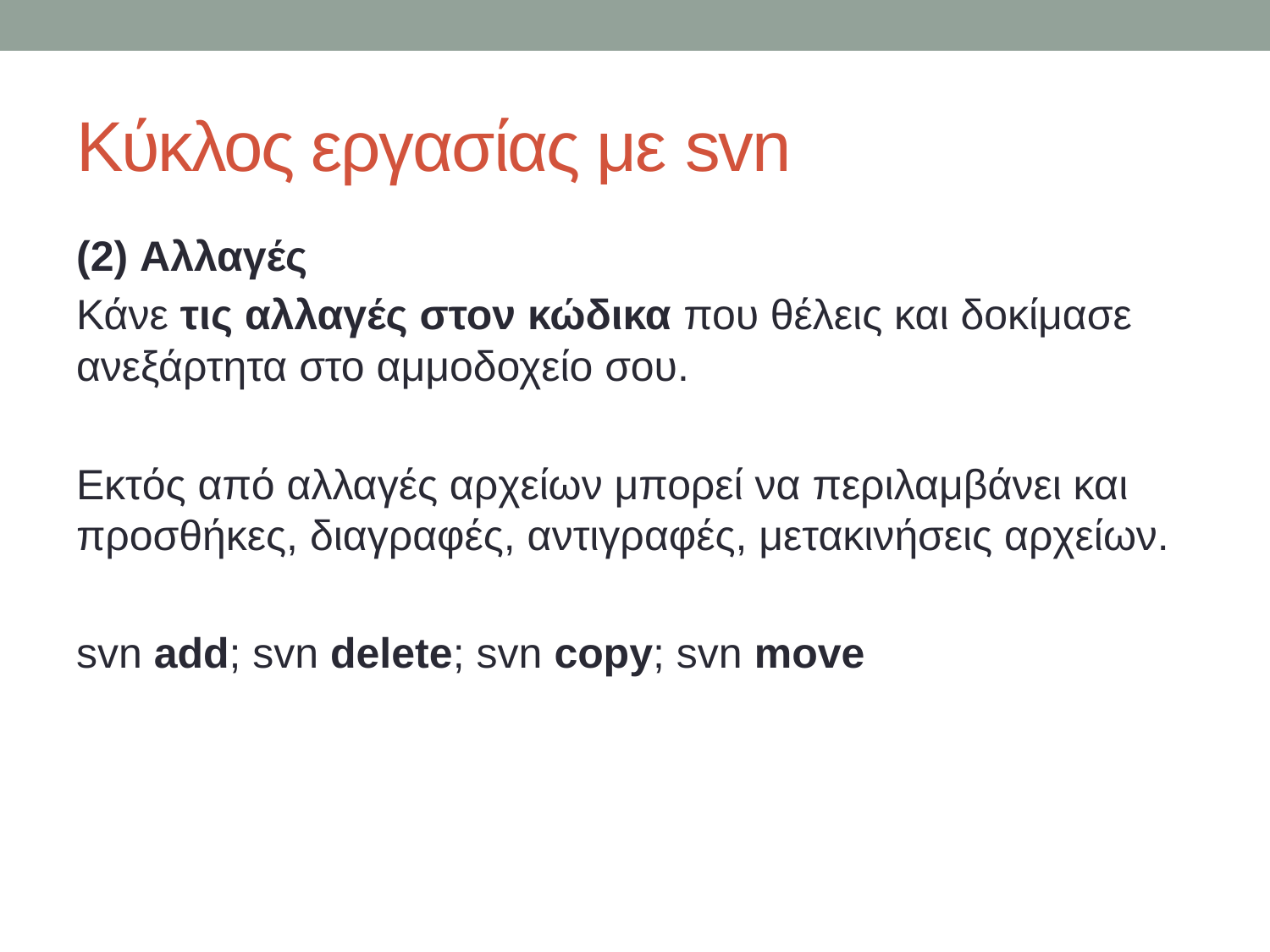

# Κύκλος εργασίας με svn
(2) Αλλαγές
Κάνε τις αλλαγές στον κώδικα που θέλεις και δοκίμασε ανεξάρτητα στο αμμοδοχείο σου.

Εκτός από αλλαγές αρχείων μπορεί να περιλαμβάνει και προσθήκες, διαγραφές, αντιγραφές, μετακινήσεις αρχείων.

svn add; svn delete; svn copy; svn move